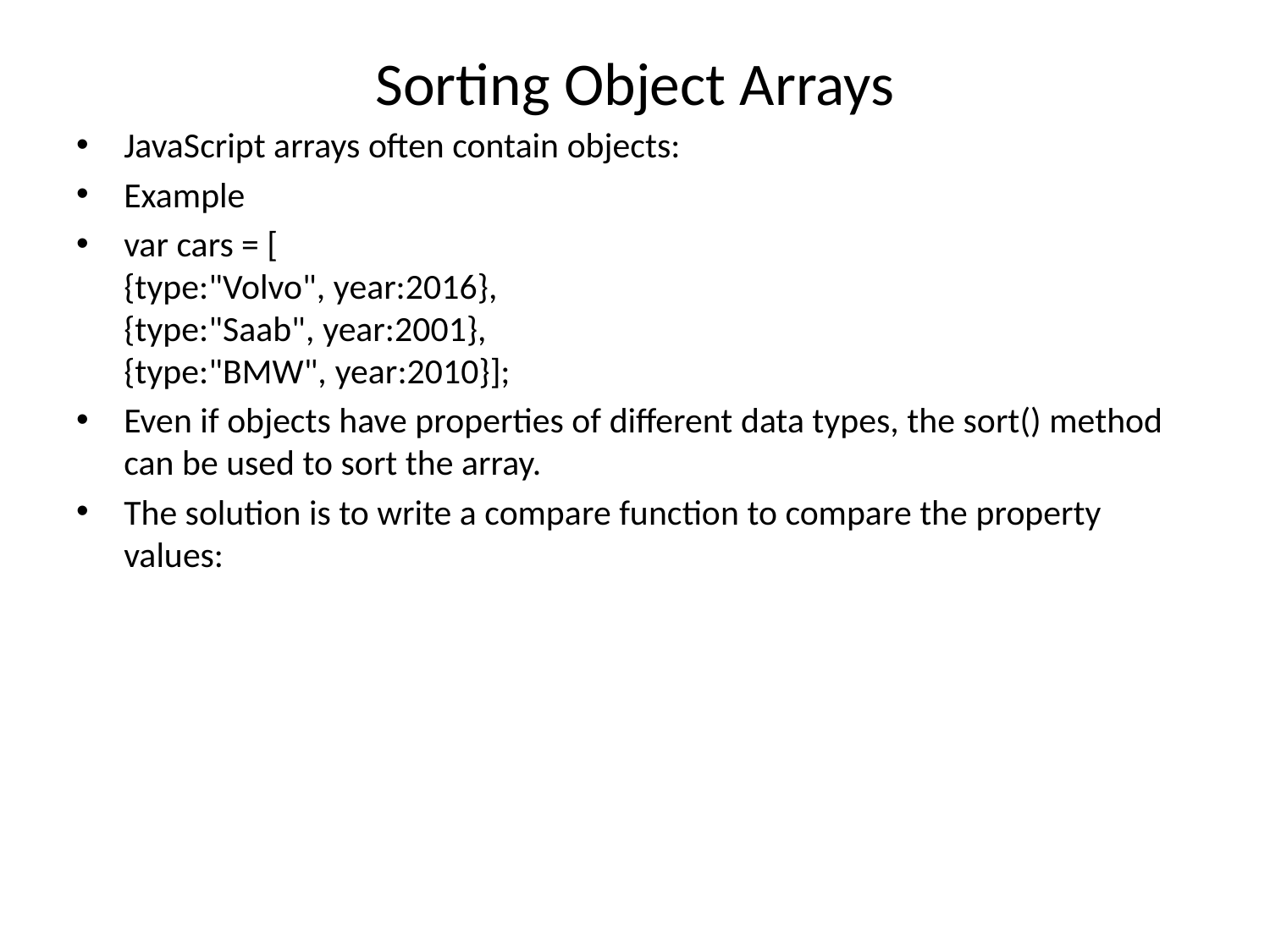

# Sorting Object Arrays
JavaScript arrays often contain objects:
Example
var cars = [
{type:"Volvo", year:2016},
{type:"Saab", year:2001},
{type:"BMW", year:2010}];
Even if objects have properties of different data types, the sort() method can be used to sort the array.
The solution is to write a compare function to compare the property values: